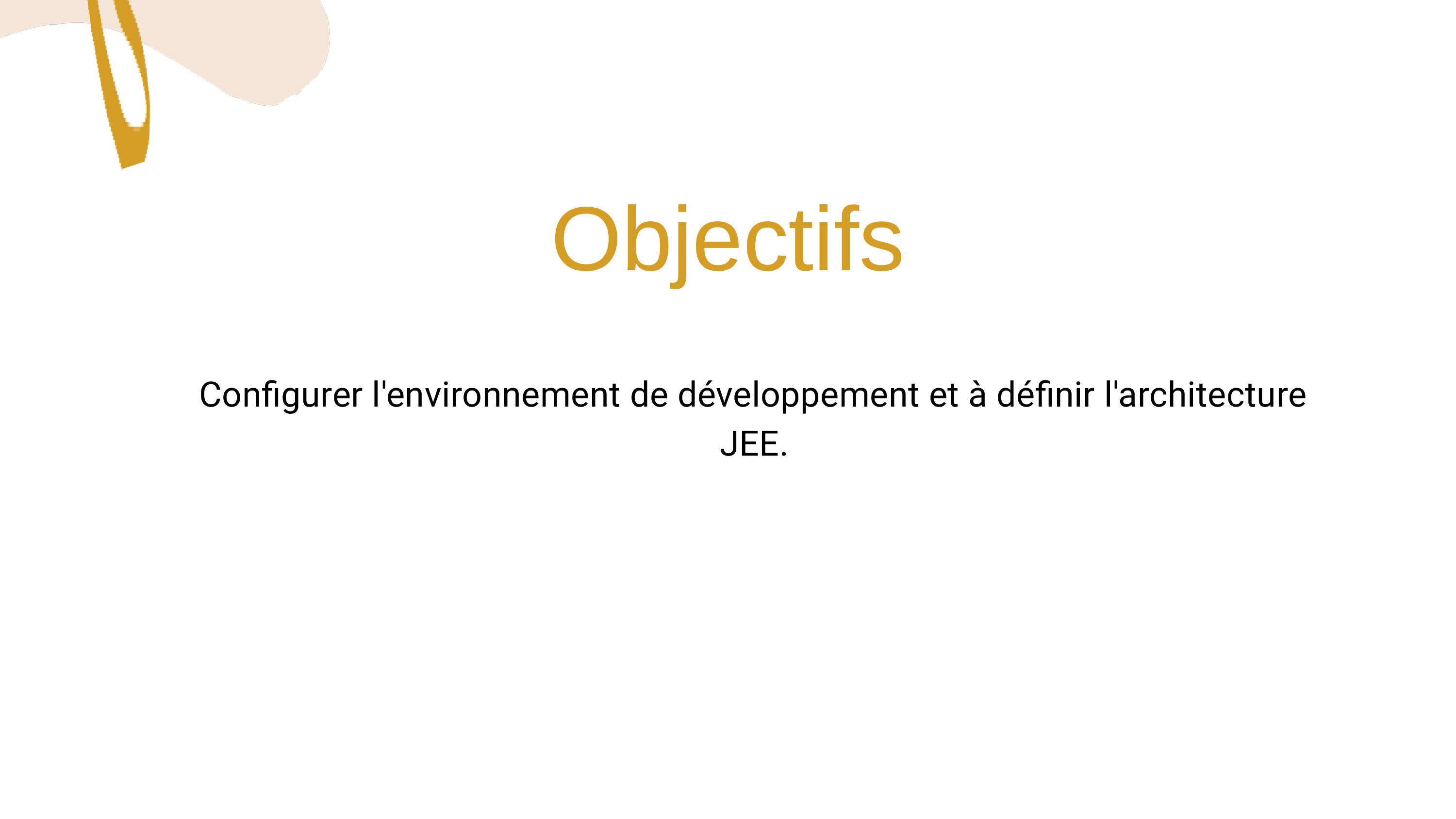

Objectifs
Configurer l'environnement de développement et à définir l'architecture JEE.